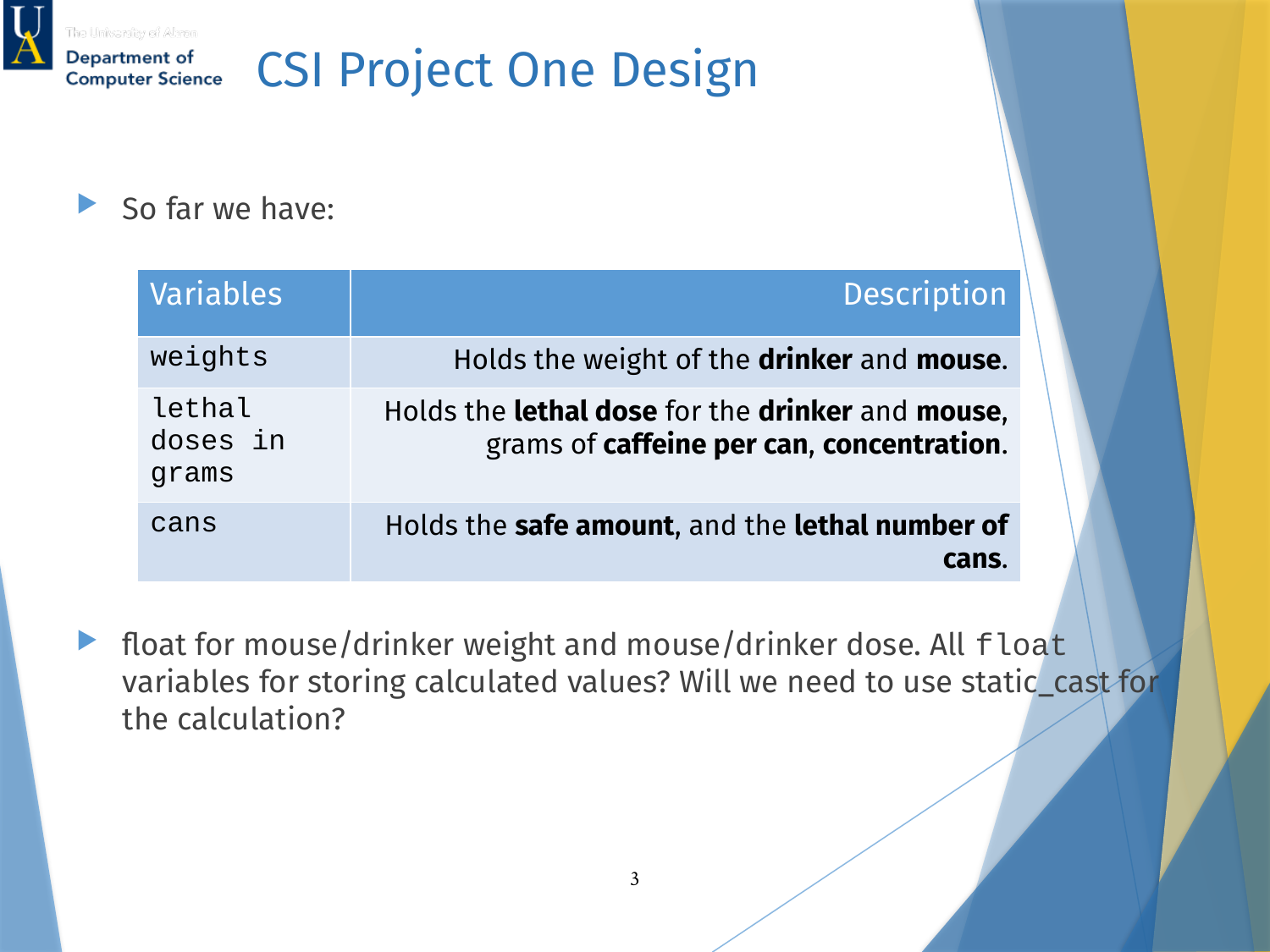

CSI Project One Design
# Variables – nouns - data
So far we have:

float for mouse/drinker weight and mouse/drinker dose. All float variables for storing calculated values? Will we need to use static_cast for the calculation?

| Variables | Description |
| --- | --- |
| weights | Holds the weight of the drinker and mouse. |
| lethal doses in grams | Holds the lethal dose for the drinker and mouse, grams of caffeine per can, concentration. |
| cans | Holds the safe amount, and the lethal number of cans. |
3